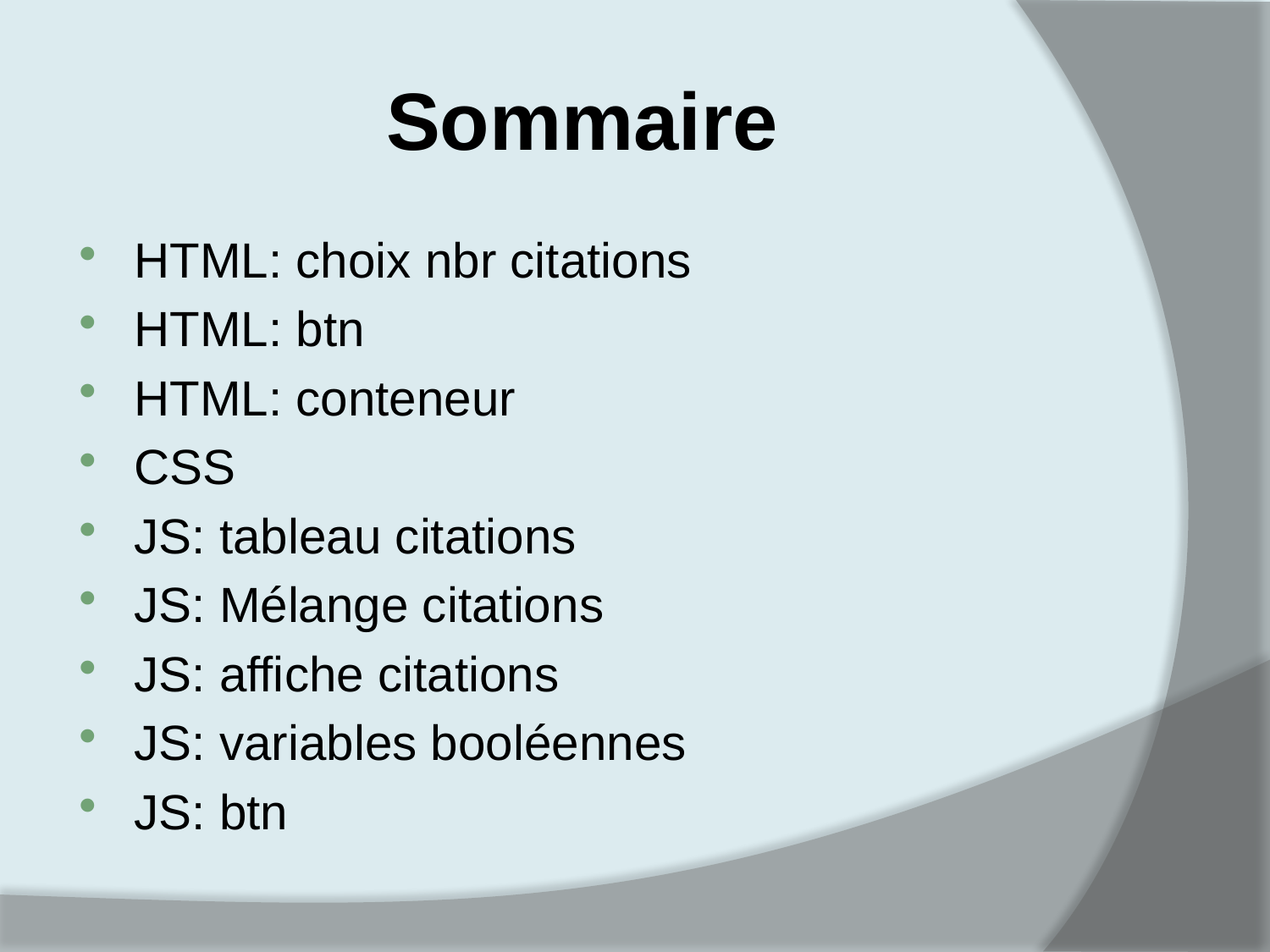

# Sommaire
HTML: choix nbr citations
HTML: btn
HTML: conteneur
CSS
JS: tableau citations
JS: Mélange citations
JS: affiche citations
JS: variables booléennes
JS: btn